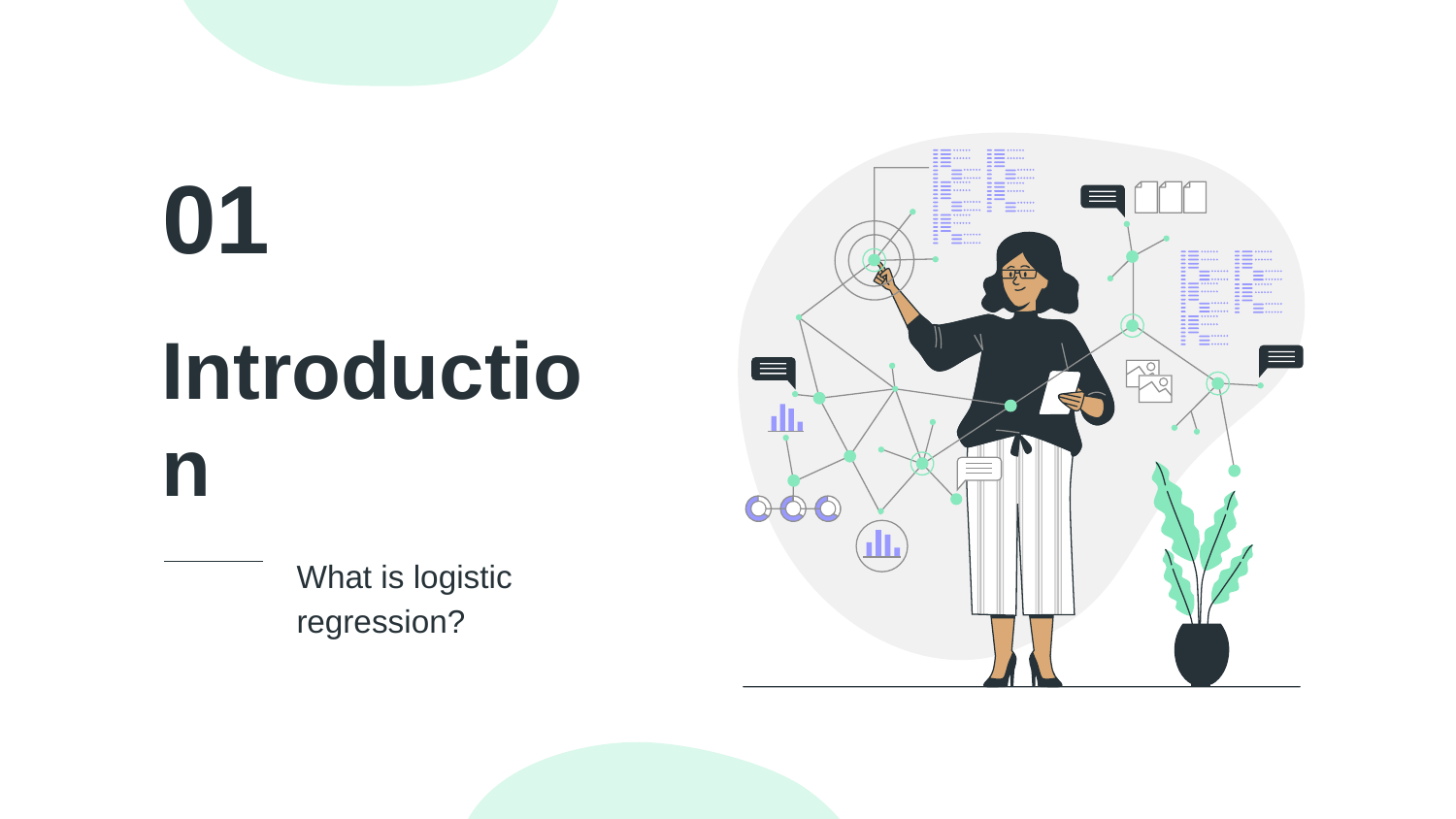

01
# Introduction
What is logistic regression?